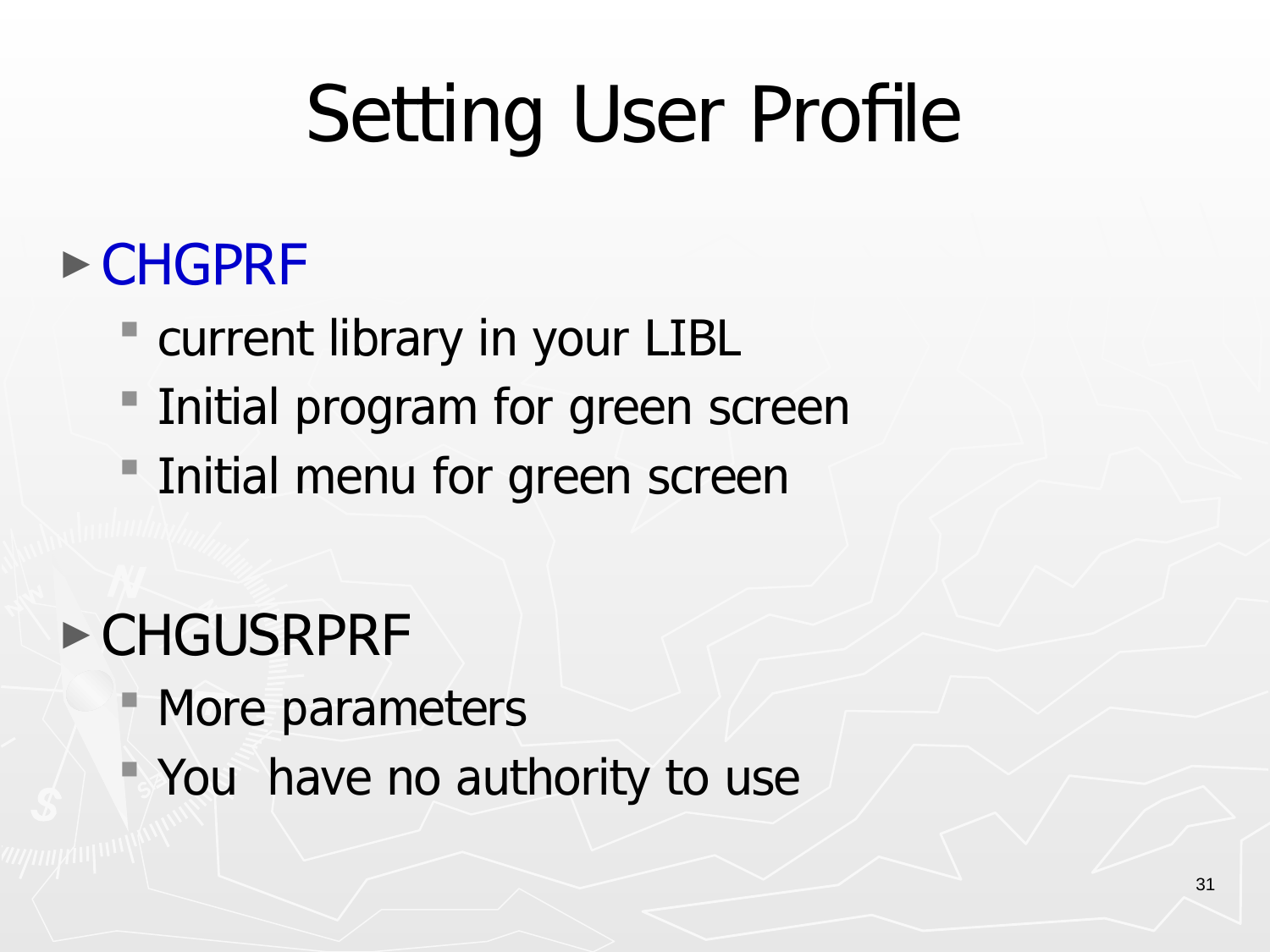

# Setting User Profile
CHGPRF
current library in your LIBL
Initial program for green screen
Initial menu for green screen

CHGUSRPRF
More parameters
You  have no authority to use
31